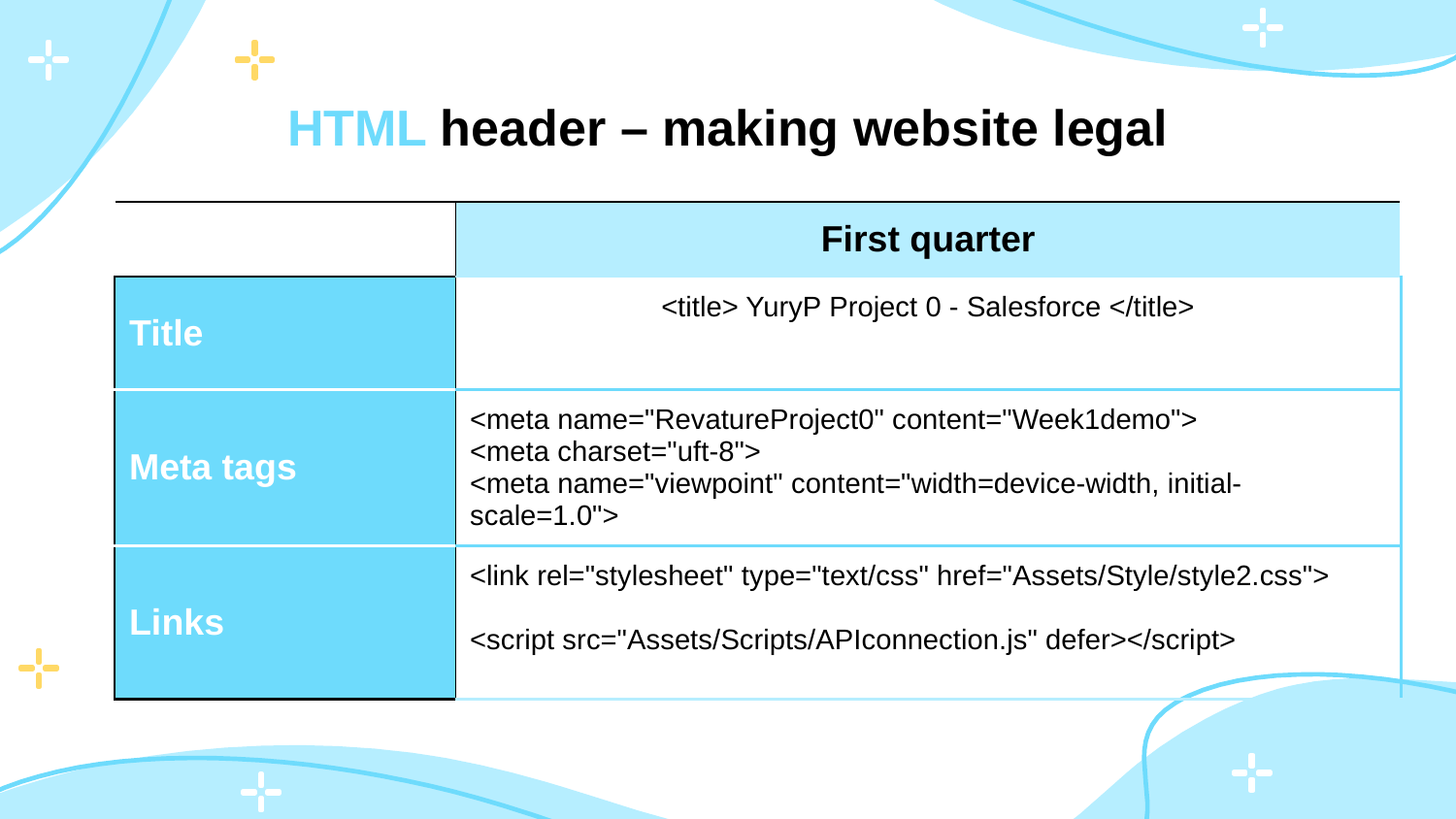

# HTML header – making website legal
|  | First quarter |
| --- | --- |
| Title | <title> YuryP Project 0 - Salesforce </title> |
| Meta tags | <meta name="RevatureProject0" content="Week1demo"> <meta charset="uft-8"> <meta name="viewpoint" content="width=device-width, initial-scale=1.0"> |
| Links | <link rel="stylesheet" type="text/css" href="Assets/Style/style2.css"> <script src="Assets/Scripts/APIconnection.js" defer></script> |